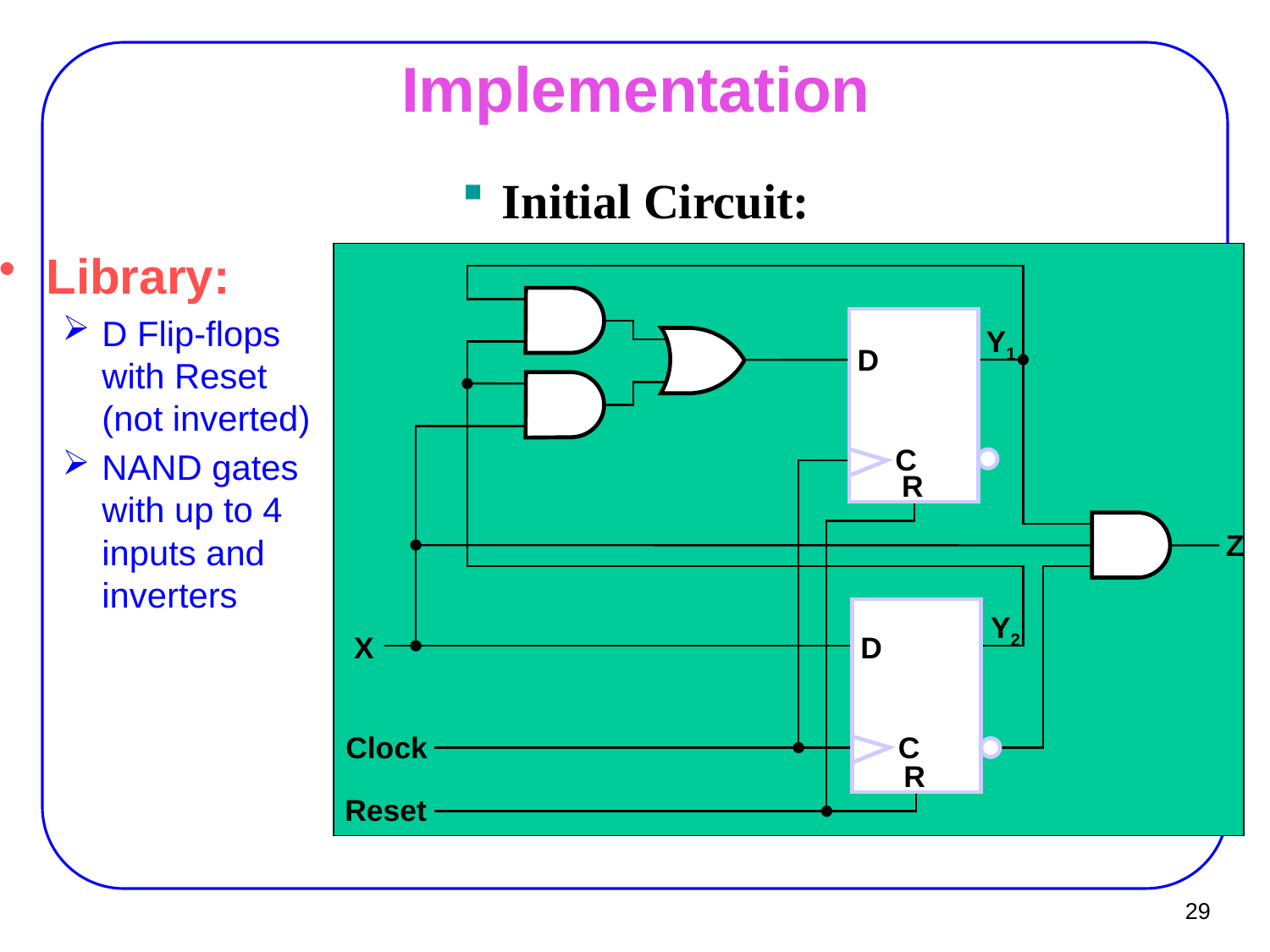

# Implementation
Initial Circuit:
Library:
D Flip-flops
with Reset
(not inverted)
NAND gates
with up to 4
inputs and
inverters

Y1

D

C

R

Z

Y2
D
X

Clock
C

R
Reset

29